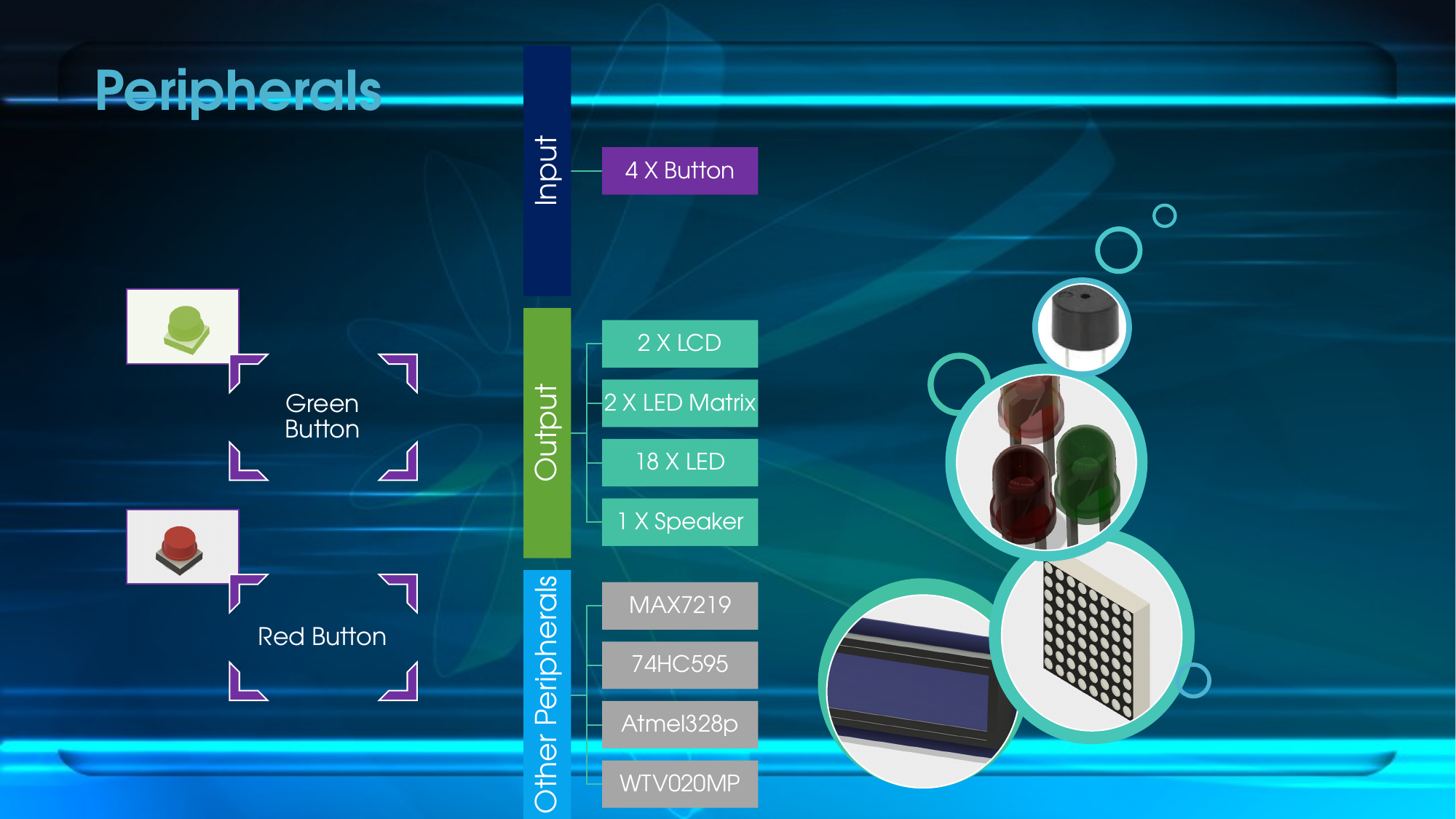

# Peripherals

Input
4 X Button
Output
2 X LCD
2 X LED Matrix
18 X LED
1 X Speaker
Other Peripherals
MAX7219
74HC595
Atmel328p
WTV020MP

Green Button
Red Button